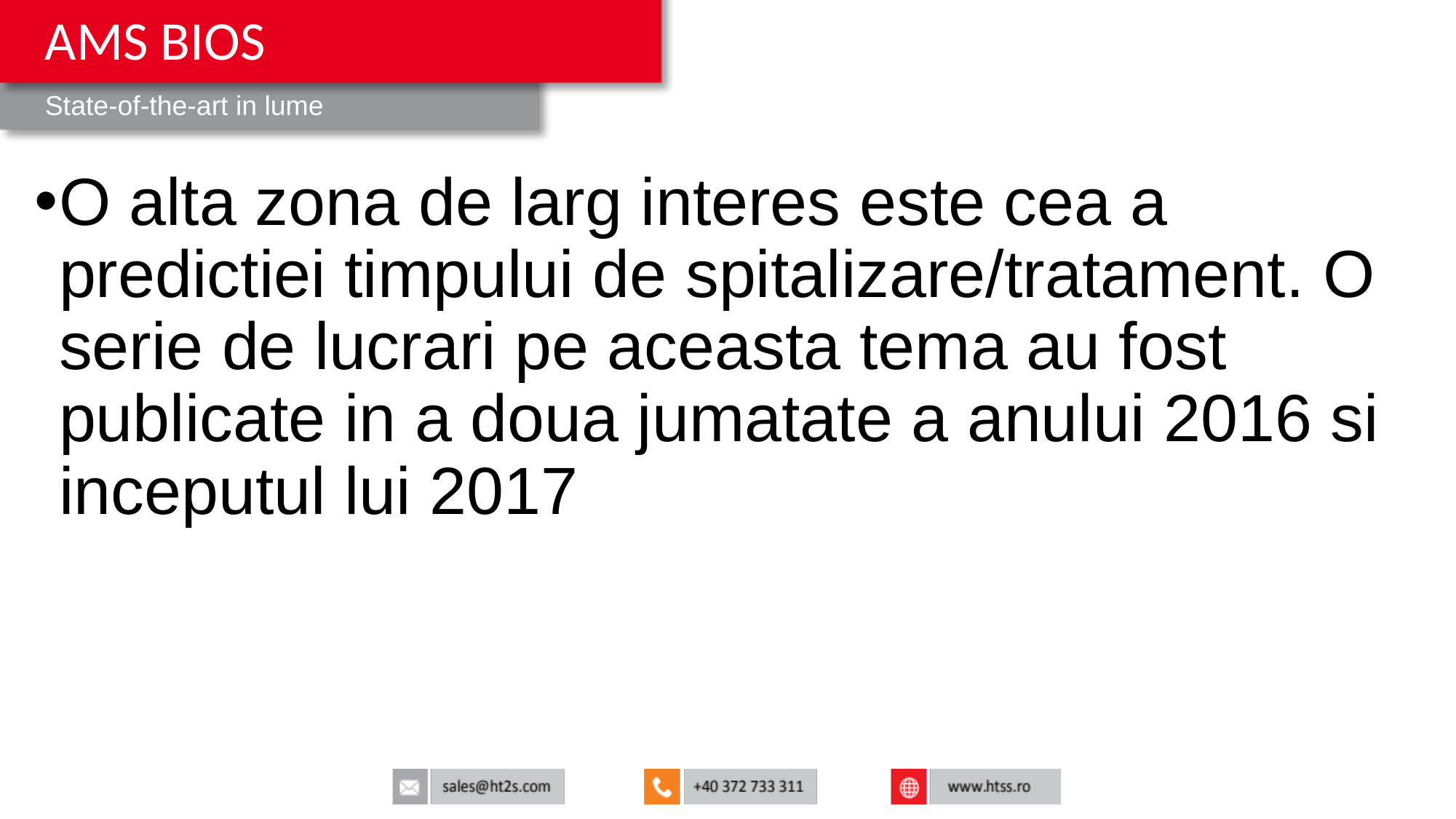

AMS BIOS
State-of-the-art in lume
# O alta zona de larg interes este cea a predictiei timpului de spitalizare/tratament. O serie de lucrari pe aceasta tema au fost publicate in a doua jumatate a anului 2016 si inceputul lui 2017